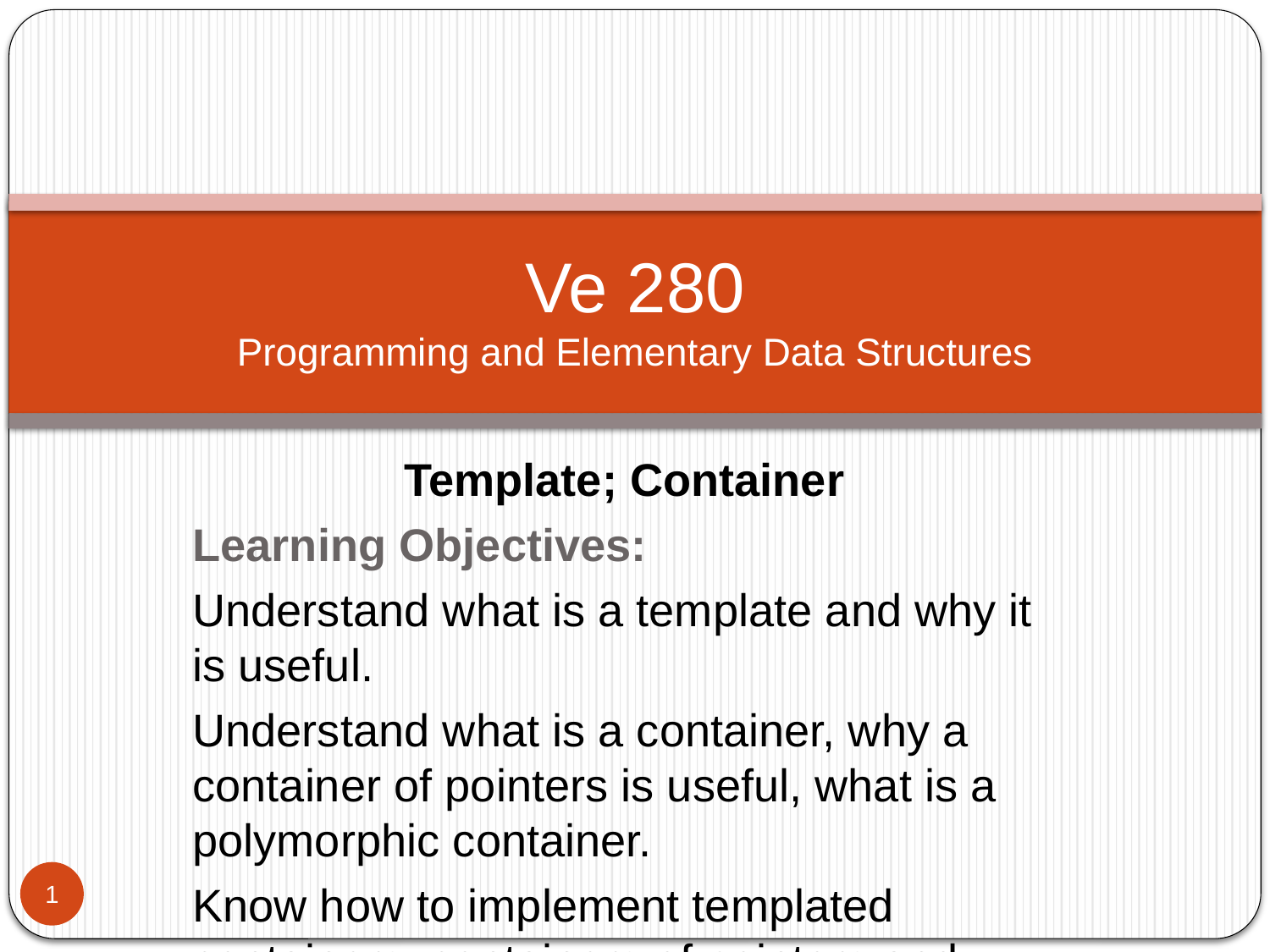

# Ve 280 Programming and Elementary Data Structures
Template; Container
Learning Objectives:
Understand what is a template and why it is useful.
Understand what is a container, why a container of pointers is useful, what is a polymorphic container.
Know how to implement templated containers, containers of pointers and polymorphic containers.

1